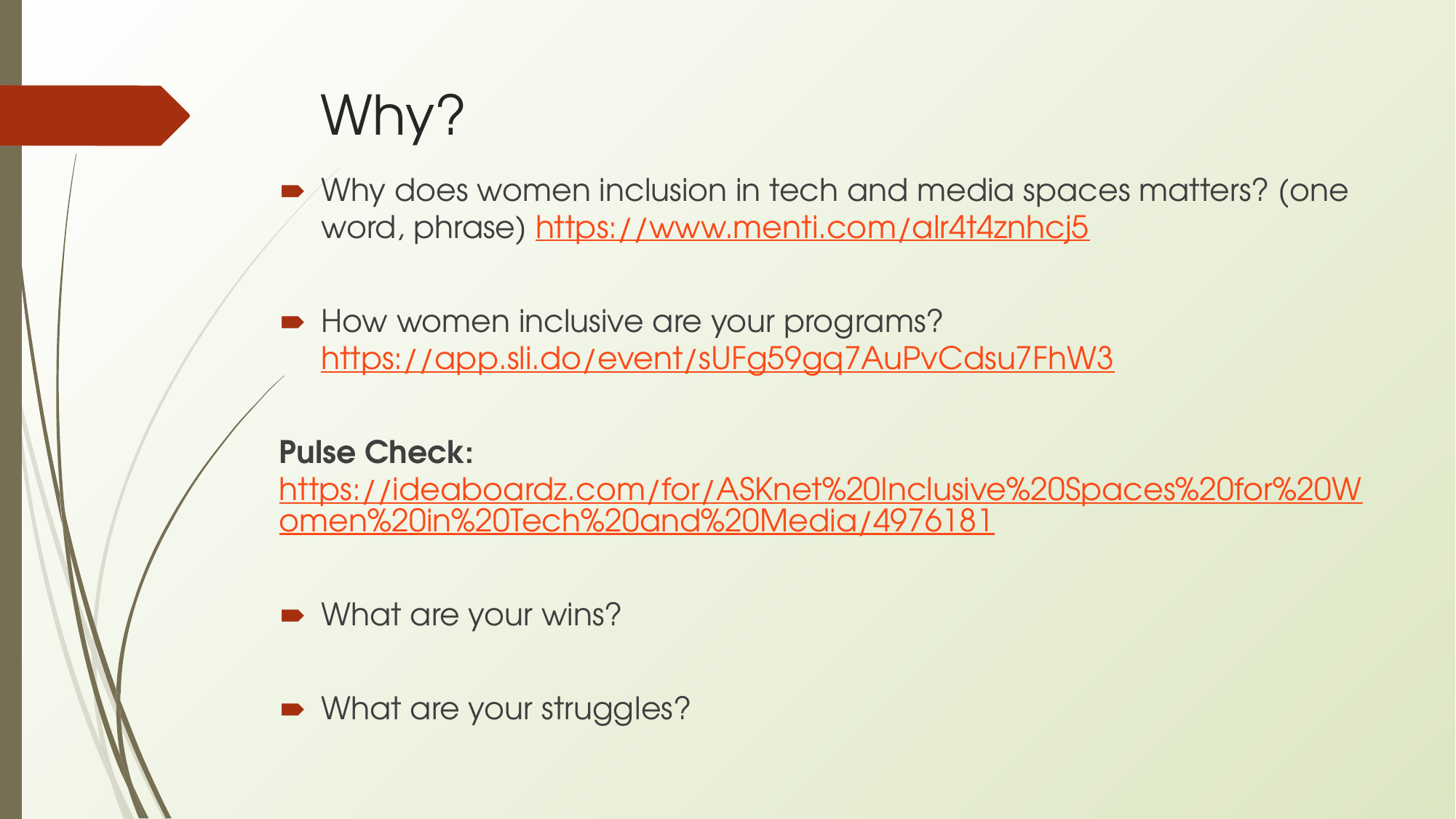

# Why?
Why does women inclusion in tech and media spaces matters? (one word, phrase) https://www.menti.com/alr4t4znhcj5

How women inclusive are your programs? https://app.sli.do/event/sUFg59gq7AuPvCdsu7FhW3

Pulse Check: https://ideaboardz.com/for/ASKnet%20Inclusive%20Spaces%20for%20Women%20in%20Tech%20and%20Media/4976181

What are your wins?

What are your struggles?